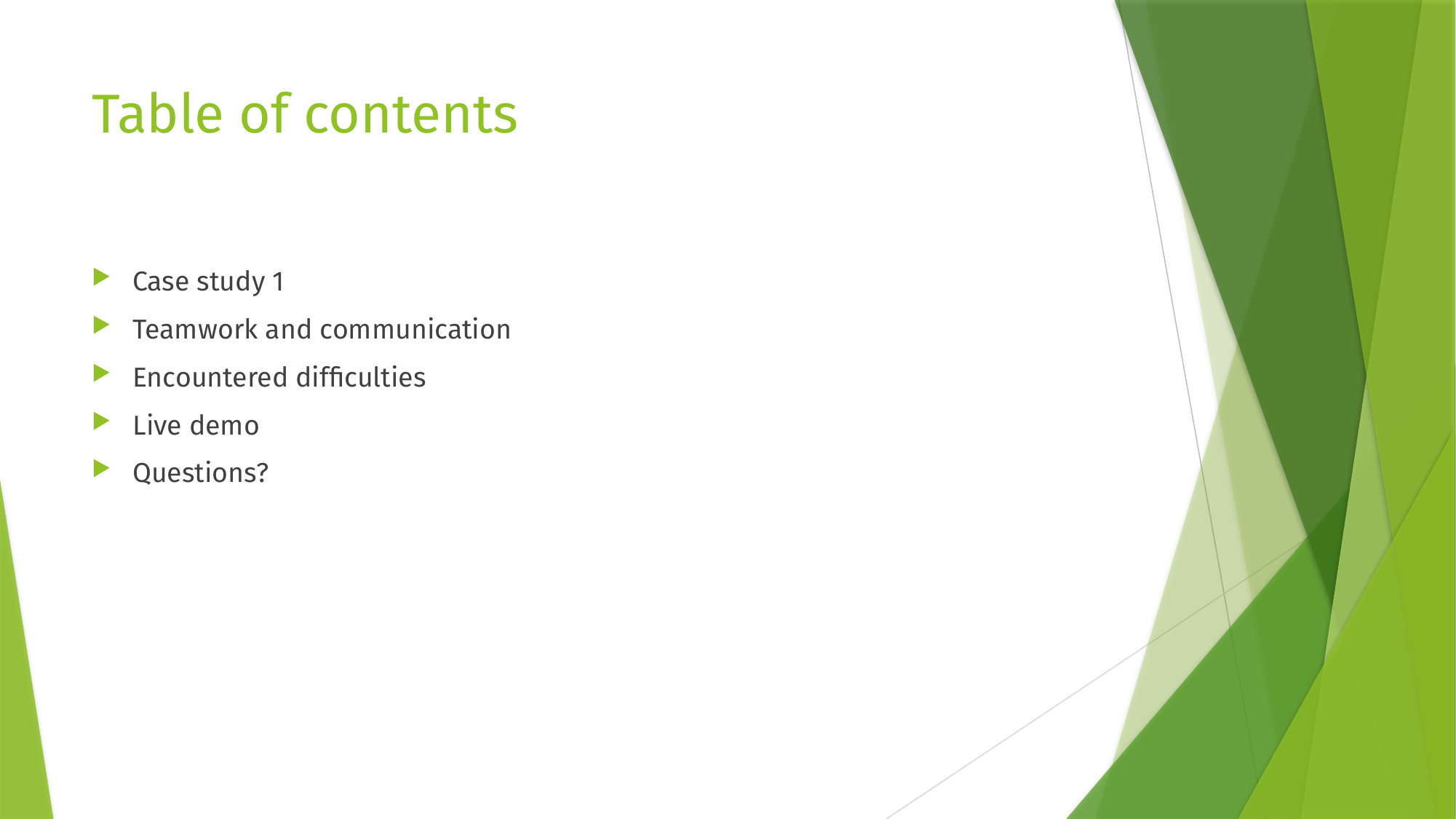

# Table of contents
Case study 1
Teamwork and communication
Encountered difficulties
Live demo
Questions?